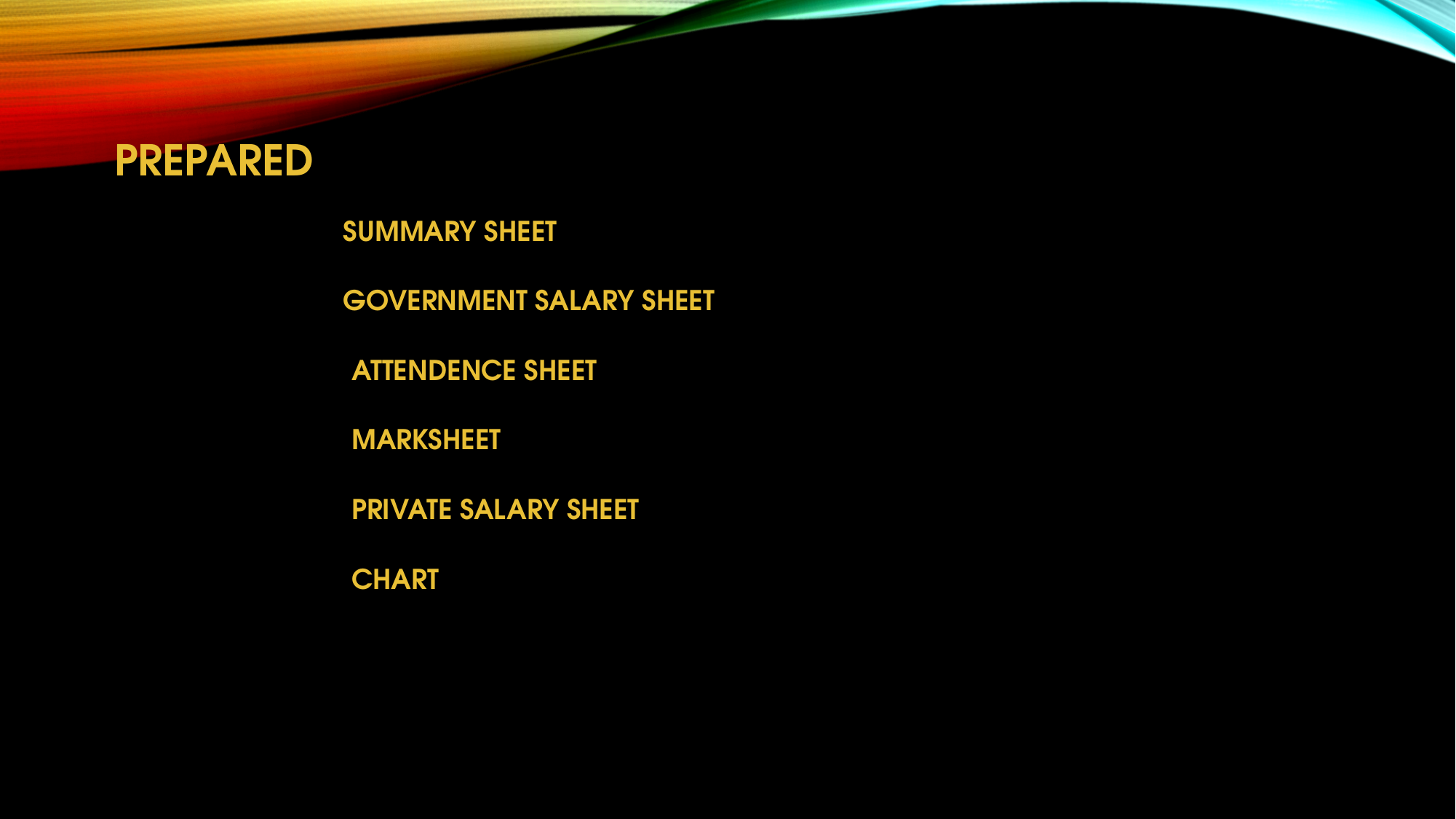

PREPARED
SUMMARY SHEET
GOVERNMENT SALARY SHEET
ATTENDENCE SHEET
MARKSHEET
PRIVATE SALARY SHEET
CHART